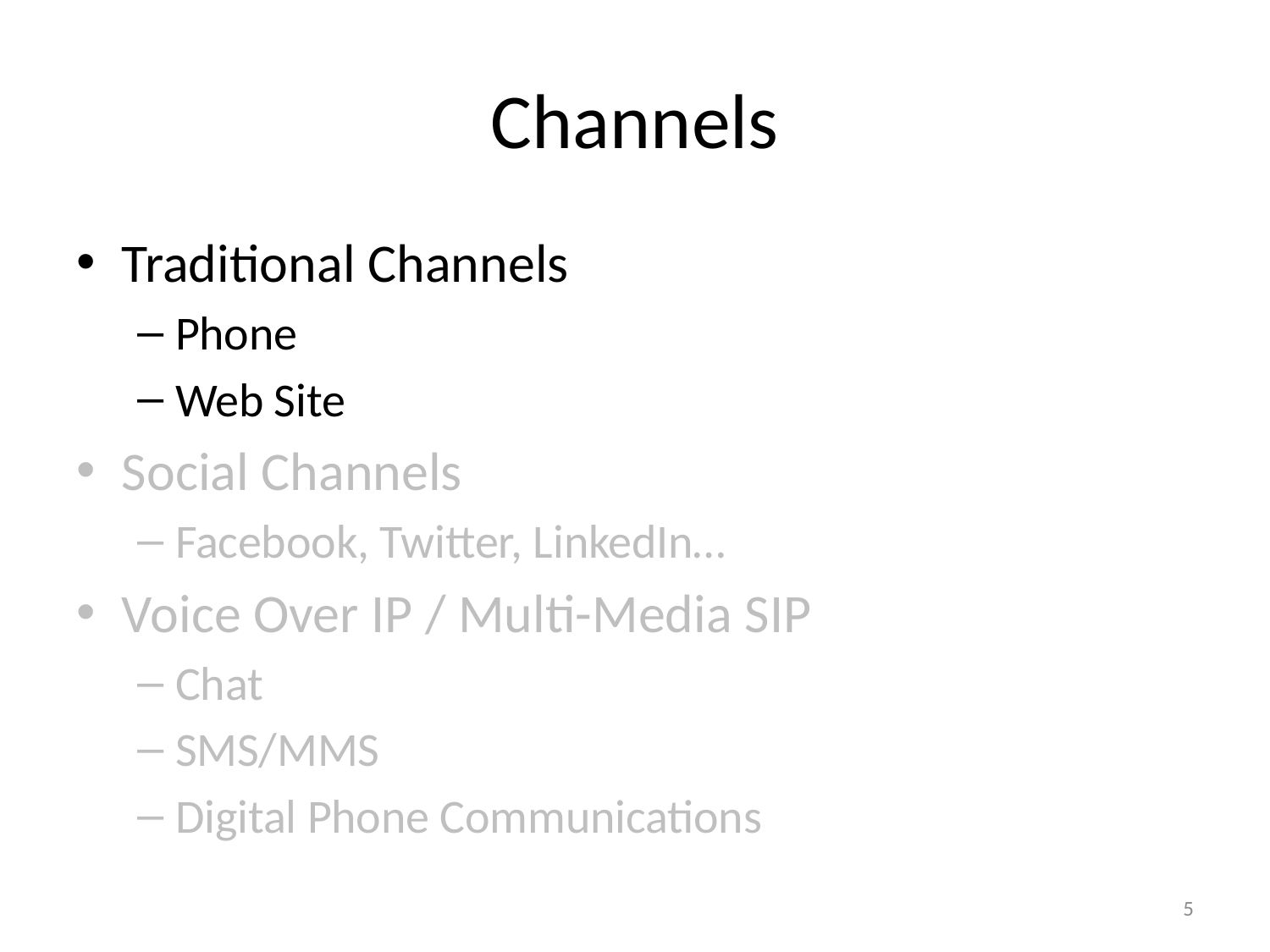

# Channels
Traditional Channels
Phone
Web Site
Social Channels
Facebook, Twitter, LinkedIn…
Voice Over IP / Multi-Media SIP
Chat
SMS/MMS
Digital Phone Communications
5